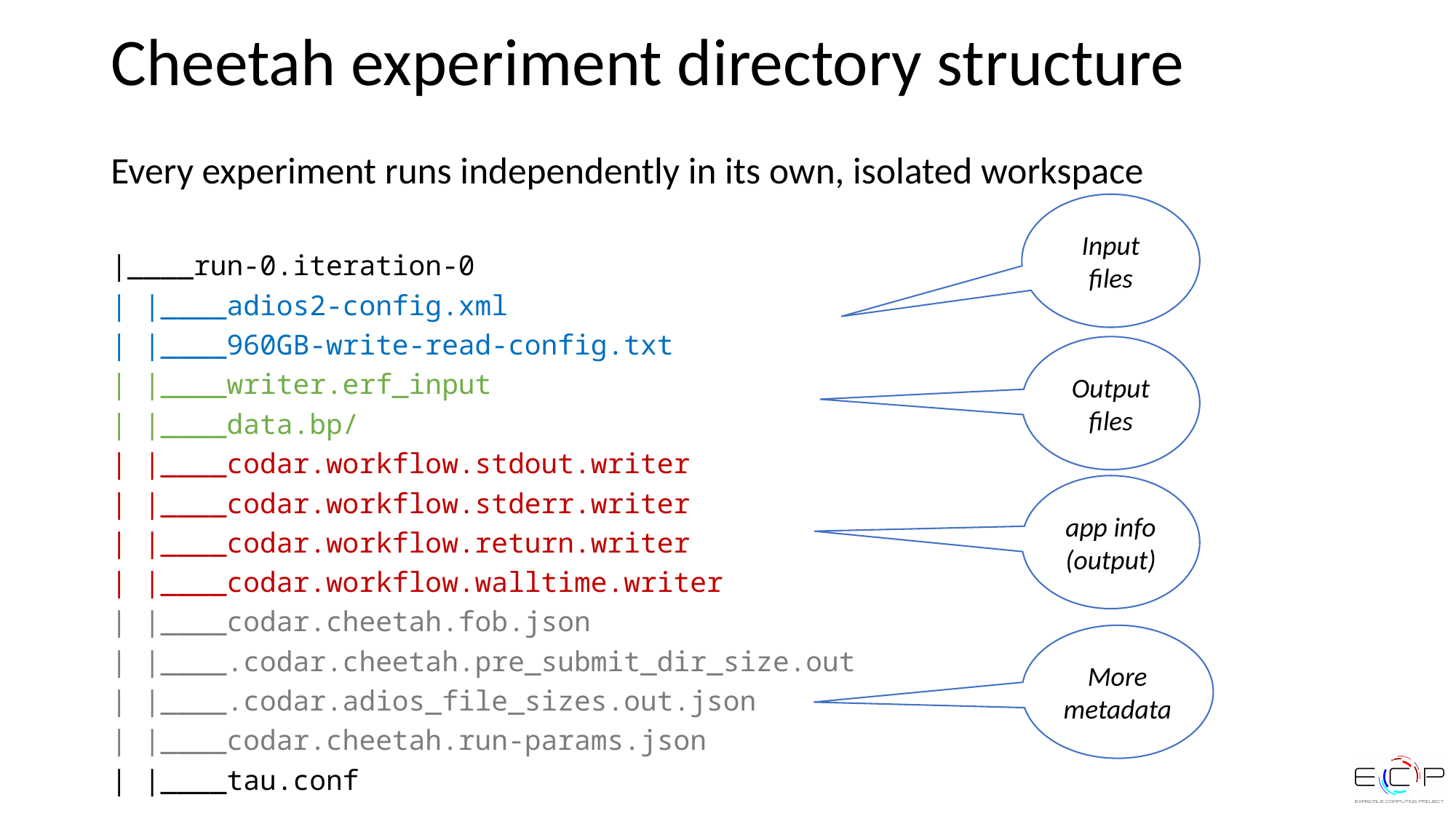

# Cheetah experiment directory structure
Every experiment runs independently in its own, isolated workspace

|____run-0.iteration-0
| |____adios2-config.xml
| |____960GB-write-read-config.txt
| |____writer.erf_input
| |____data.bp/
| |____codar.workflow.stdout.writer
| |____codar.workflow.stderr.writer
| |____codar.workflow.return.writer
| |____codar.workflow.walltime.writer
| |____codar.cheetah.fob.json
| |____.codar.cheetah.pre_submit_dir_size.out
| |____.codar.adios_file_sizes.out.json
| |____codar.cheetah.run-params.json
| |____tau.conf
Input files
Output files
app info (output)
More metadata